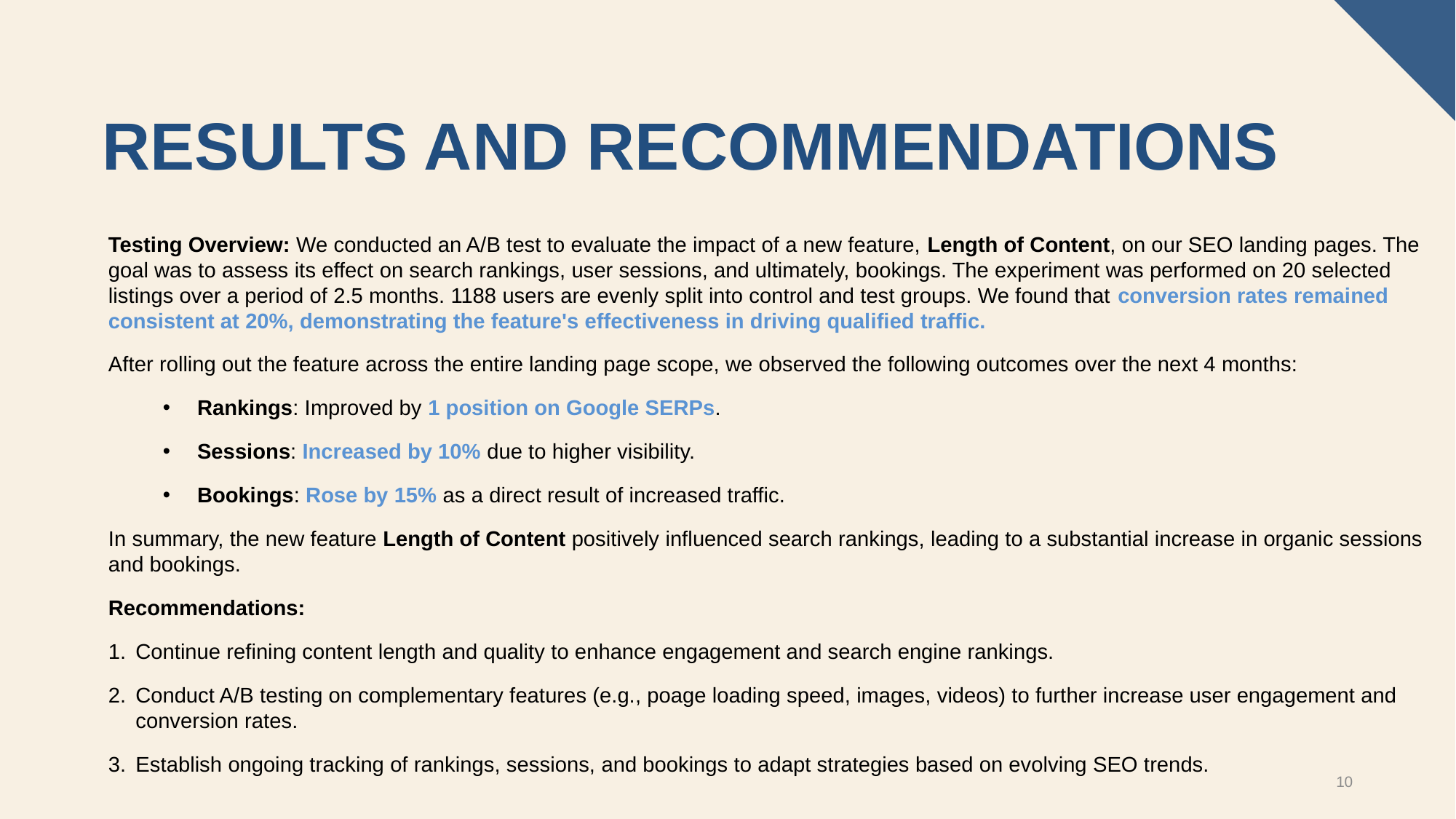

# Results and recommendations
Testing Overview: We conducted an A/B test to evaluate the impact of a new feature, Length of Content, on our SEO landing pages. The goal was to assess its effect on search rankings, user sessions, and ultimately, bookings. The experiment was performed on 20 selected listings over a period of 2.5 months. 1188 users are evenly split into control and test groups. We found that conversion rates remained consistent at 20%, demonstrating the feature's effectiveness in driving qualified traffic.
After rolling out the feature across the entire landing page scope, we observed the following outcomes over the next 4 months:
Rankings: Improved by 1 position on Google SERPs.
Sessions: Increased by 10% due to higher visibility.
Bookings: Rose by 15% as a direct result of increased traffic.
In summary, the new feature Length of Content positively influenced search rankings, leading to a substantial increase in organic sessions and bookings.
Recommendations:
Continue refining content length and quality to enhance engagement and search engine rankings.
Conduct A/B testing on complementary features (e.g., poage loading speed, images, videos) to further increase user engagement and conversion rates.
Establish ongoing tracking of rankings, sessions, and bookings to adapt strategies based on evolving SEO trends.
10